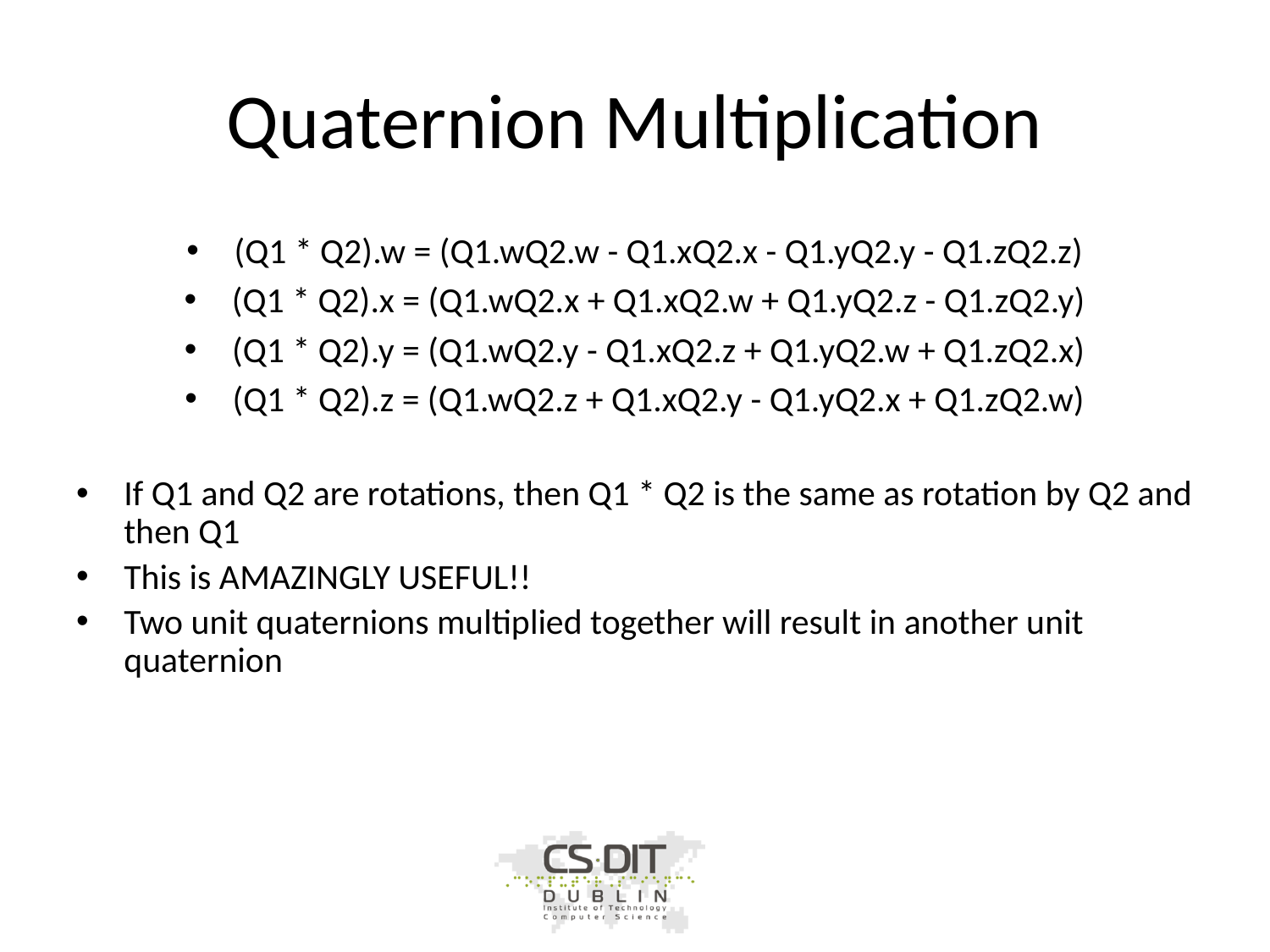

# Quaternion Multiplication
(Q1 * Q2).w = (Q1.wQ2.w - Q1.xQ2.x - Q1.yQ2.y - Q1.zQ2.z)
(Q1 * Q2).x = (Q1.wQ2.x + Q1.xQ2.w + Q1.yQ2.z - Q1.zQ2.y)
(Q1 * Q2).y = (Q1.wQ2.y - Q1.xQ2.z + Q1.yQ2.w + Q1.zQ2.x)
(Q1 * Q2).z = (Q1.wQ2.z + Q1.xQ2.y - Q1.yQ2.x + Q1.zQ2.w)

If Q1 and Q2 are rotations, then Q1 * Q2 is the same as rotation by Q2 and then Q1
This is AMAZINGLY USEFUL!!
Two unit quaternions multiplied together will result in another unit quaternion